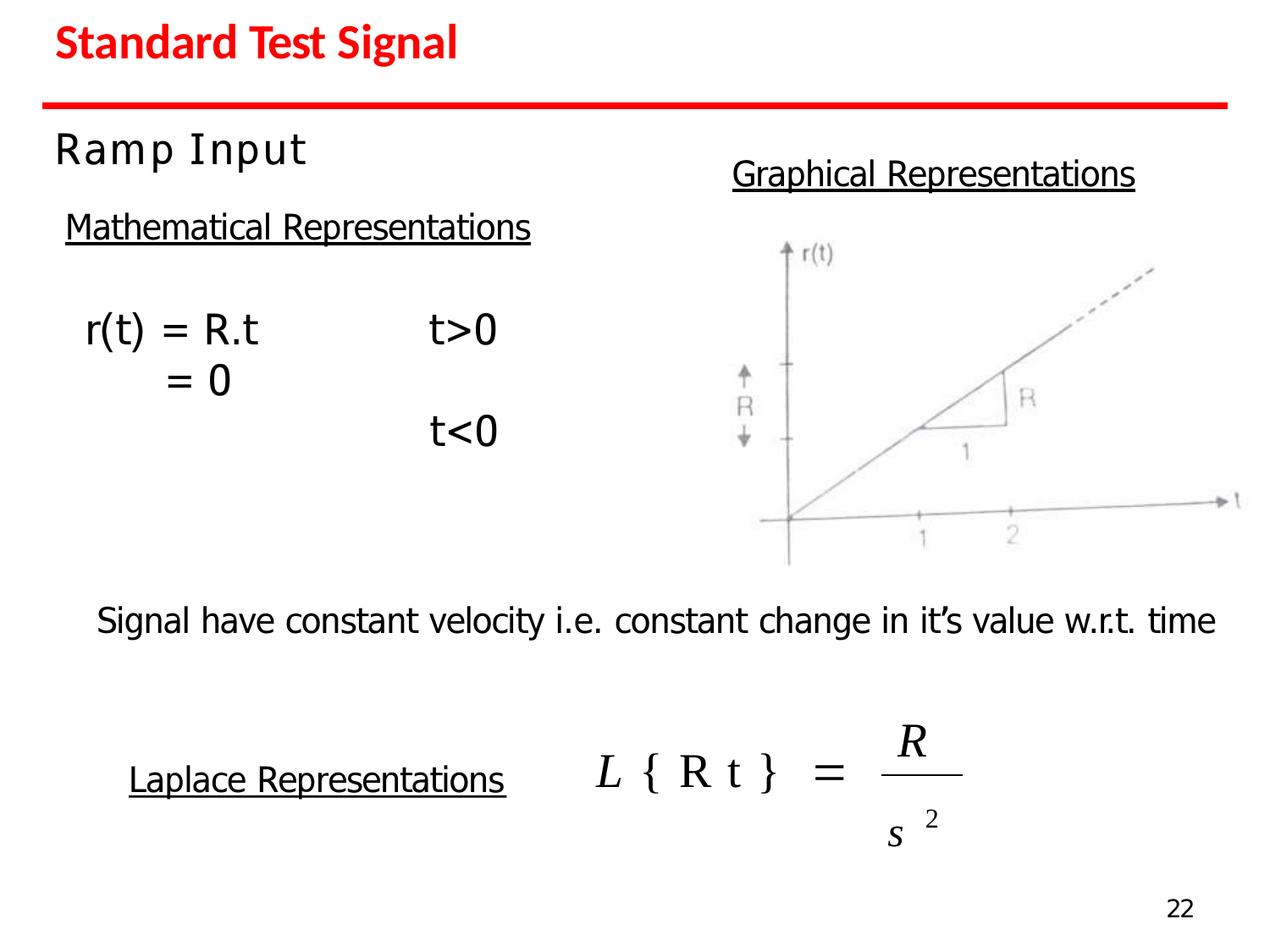

# Standard Test Signal

Ramp Input
Mathematical Representations
Graphical Representations

r(t) = R.t
= 0
t>0  t<0
Signal have constant velocity i.e. constant change in it’s value w.r.t. time
R
L{Rt} =
s2
Laplace Representations

22